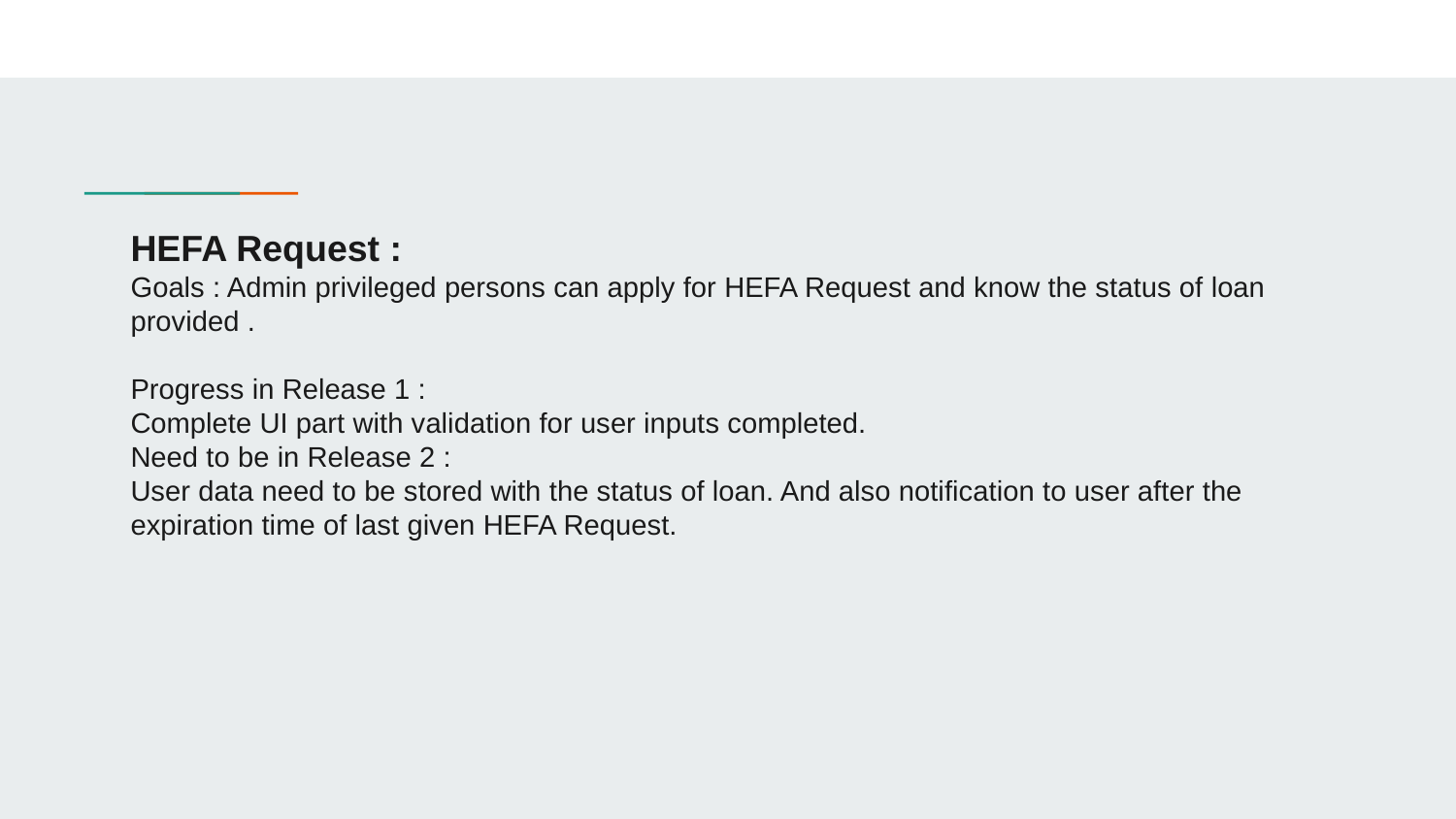

# HEFA Request :
Goals : Admin privileged persons can apply for HEFA Request and know the status of loan provided .

Progress in Release 1 :
Complete UI part with validation for user inputs completed.
Need to be in Release 2 :
User data need to be stored with the status of loan. And also notification to user after the expiration time of last given HEFA Request.